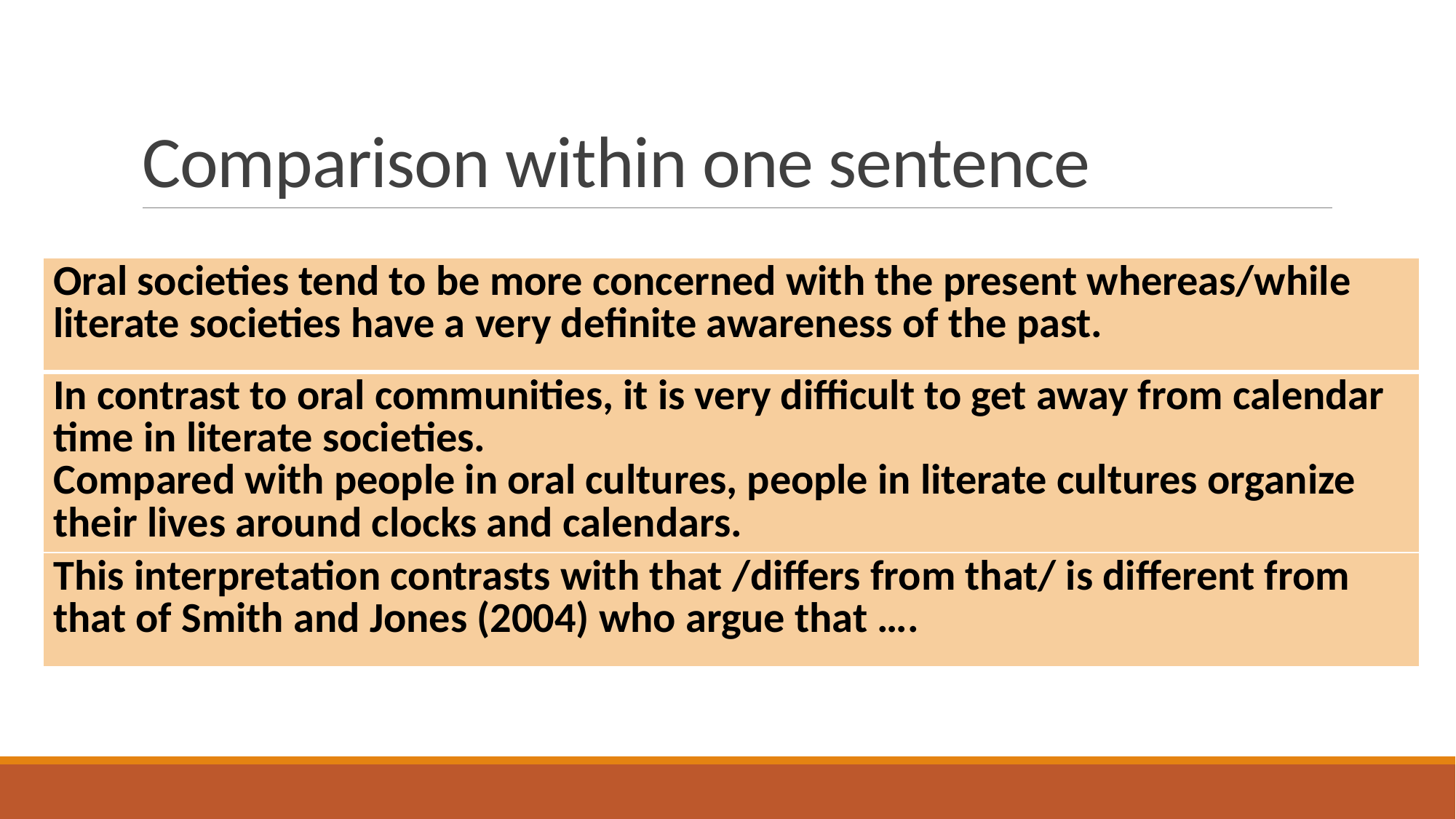

# Comparison within one sentence
| Oral societies tend to be more concerned with the present whereas/while literate societies have a very definite awareness of the past. |
| --- |
| In contrast to oral communities, it is very difficult to get away from calendar time in literate societies. Compared with people in oral cultures, people in literate cultures organize their lives around clocks and calendars. |
| This interpretation contrasts with that /differs from that/ is different from that of Smith and Jones (2004) who argue that …. |